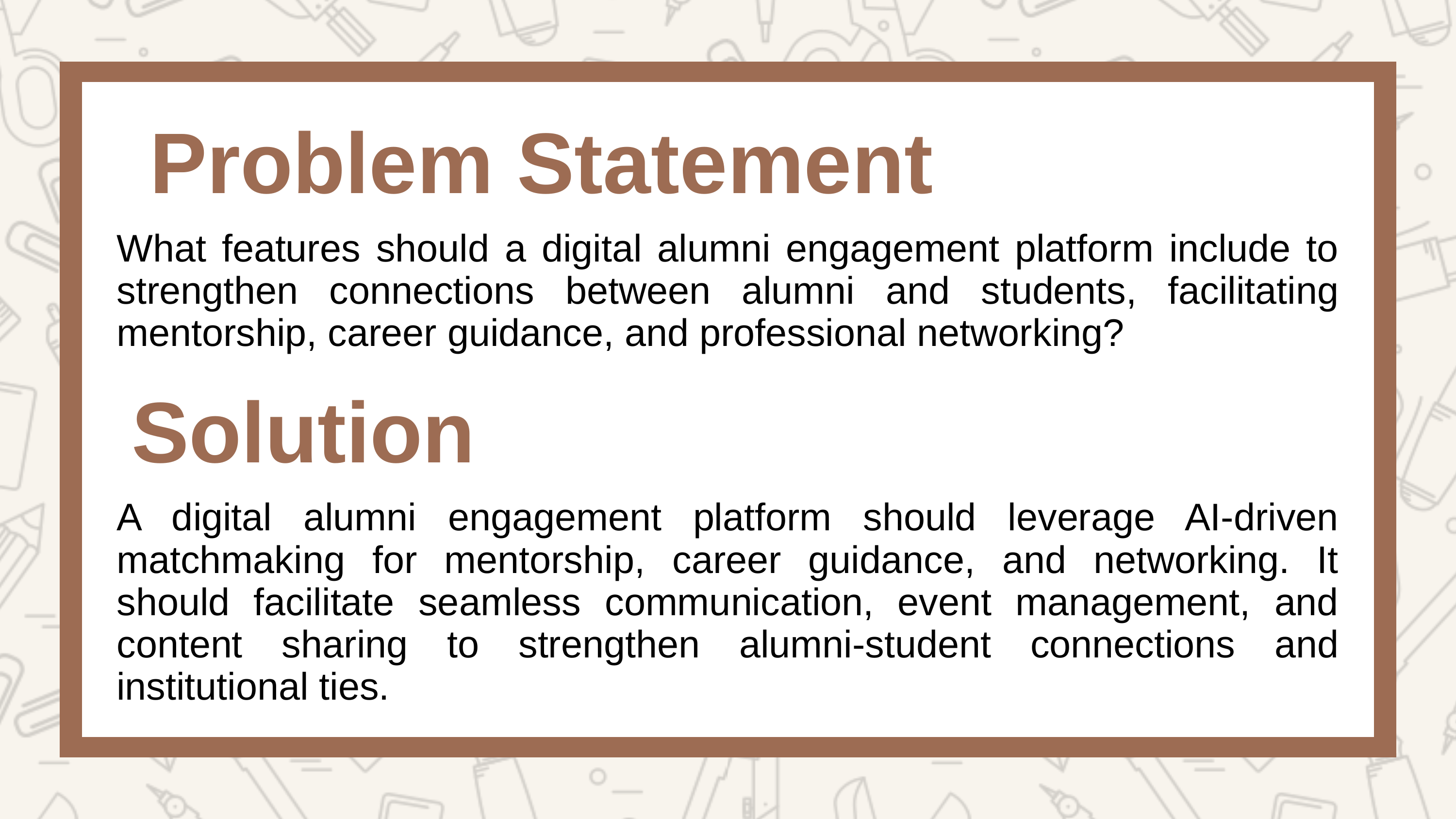

Problem Statement
What features should a digital alumni engagement platform include to strengthen connections between alumni and students, facilitating mentorship, career guidance, and professional networking?
Solution
40%
40%
20%
A digital alumni engagement platform should leverage AI-driven matchmaking for mentorship, career guidance, and networking. It should facilitate seamless communication, event management, and content sharing to strengthen alumni-student connections and institutional ties.